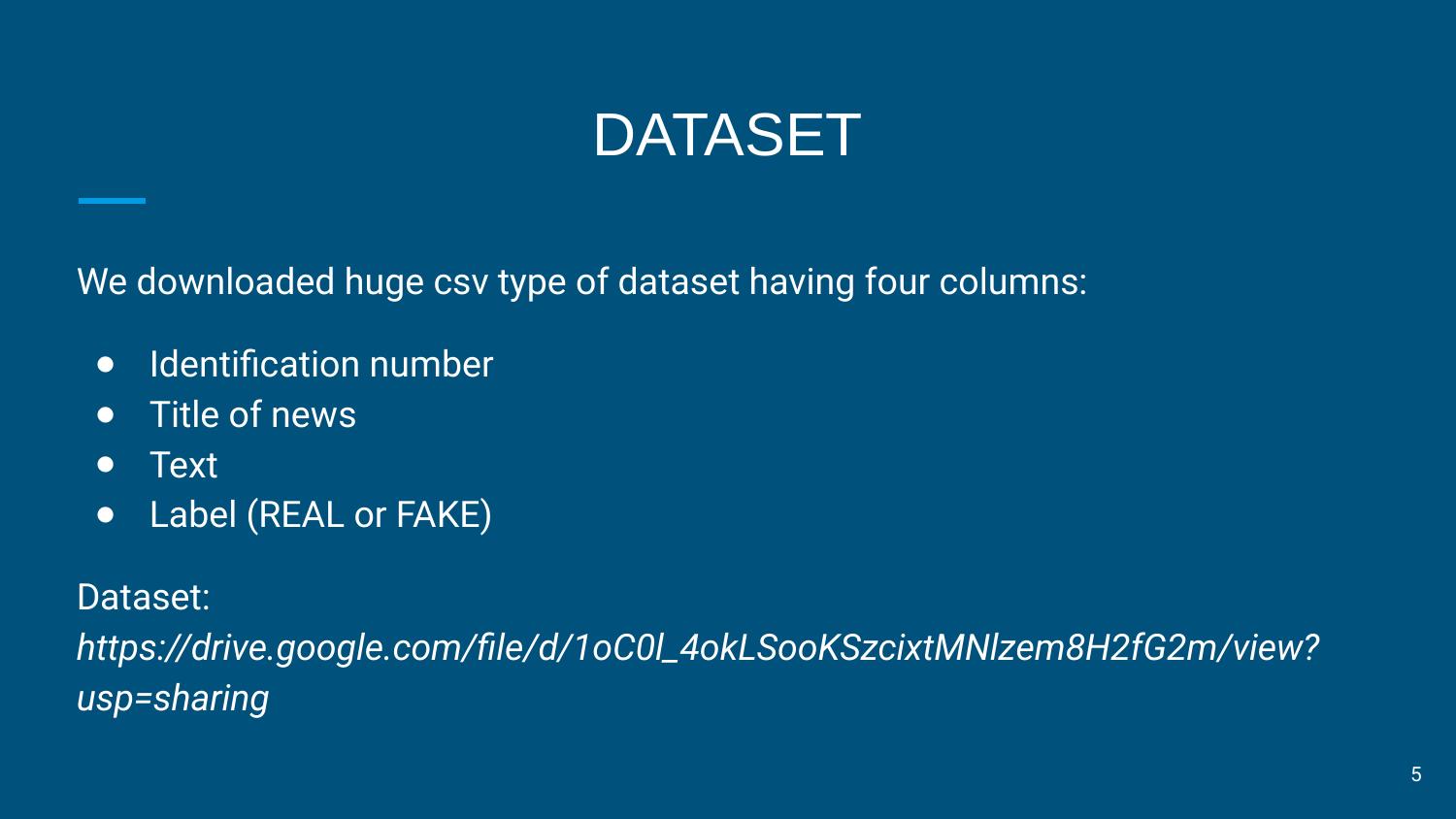

# DATASET
We downloaded huge csv type of dataset having four columns:
Identification number
Title of news
Text
Label (REAL or FAKE)
Dataset: https://drive.google.com/file/d/1oC0l_4okLSooKSzcixtMNlzem8H2fG2m/view?usp=sharing
5